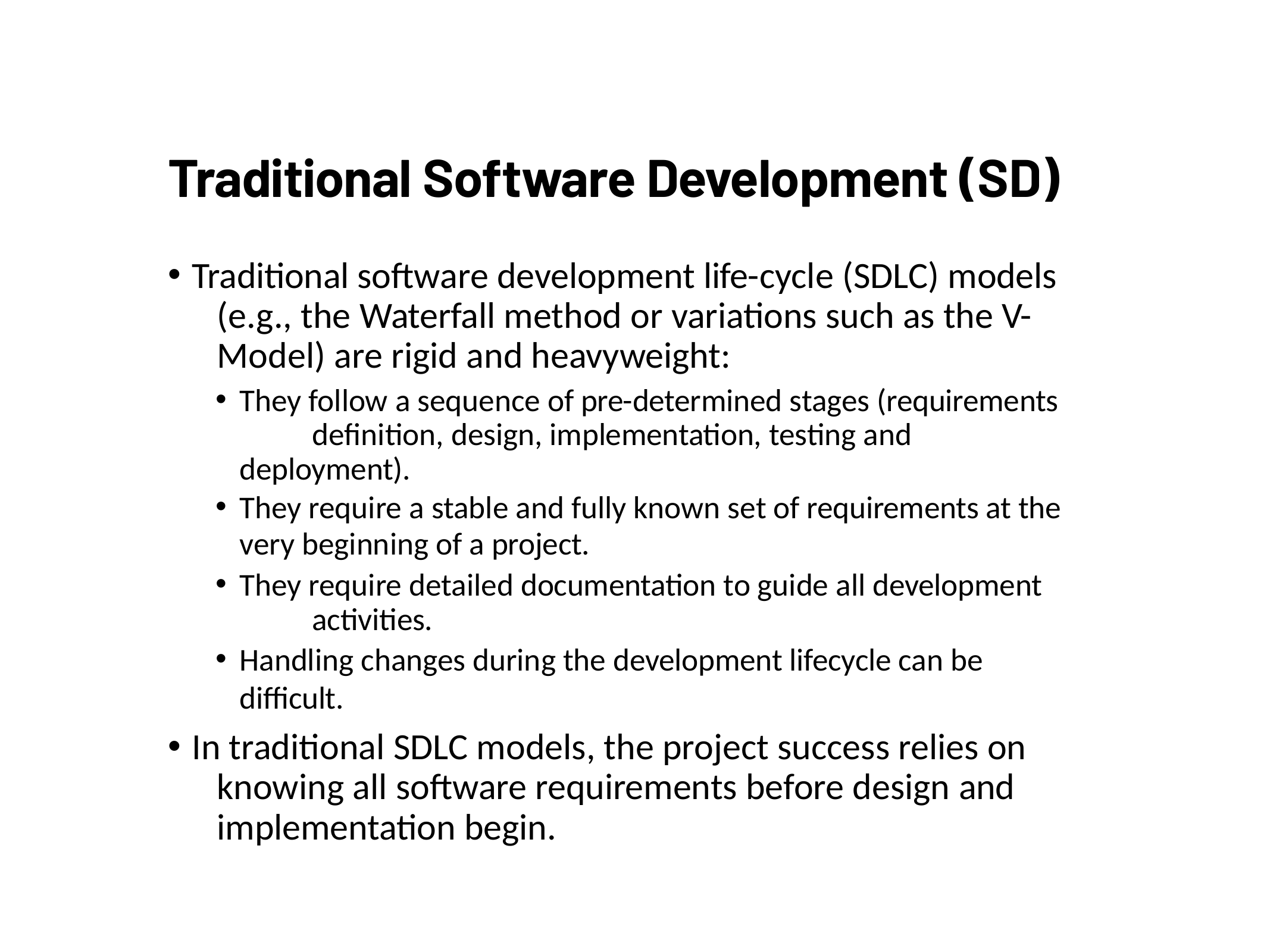

# Traditional Software Development (SD)
Traditional software development life-cycle (SDLC) models 	(e.g., the Waterfall method or variations such as the V- 	Model) are rigid and heavyweight:
They follow a sequence of pre-determined stages (requirements 	definition, design, implementation, testing and deployment).
They require a stable and fully known set of requirements at the
very beginning of a project.
They require detailed documentation to guide all development 	activities.
Handling changes during the development lifecycle can be difficult.
In traditional SDLC models, the project success relies on 	knowing all software requirements before design and 	implementation begin.